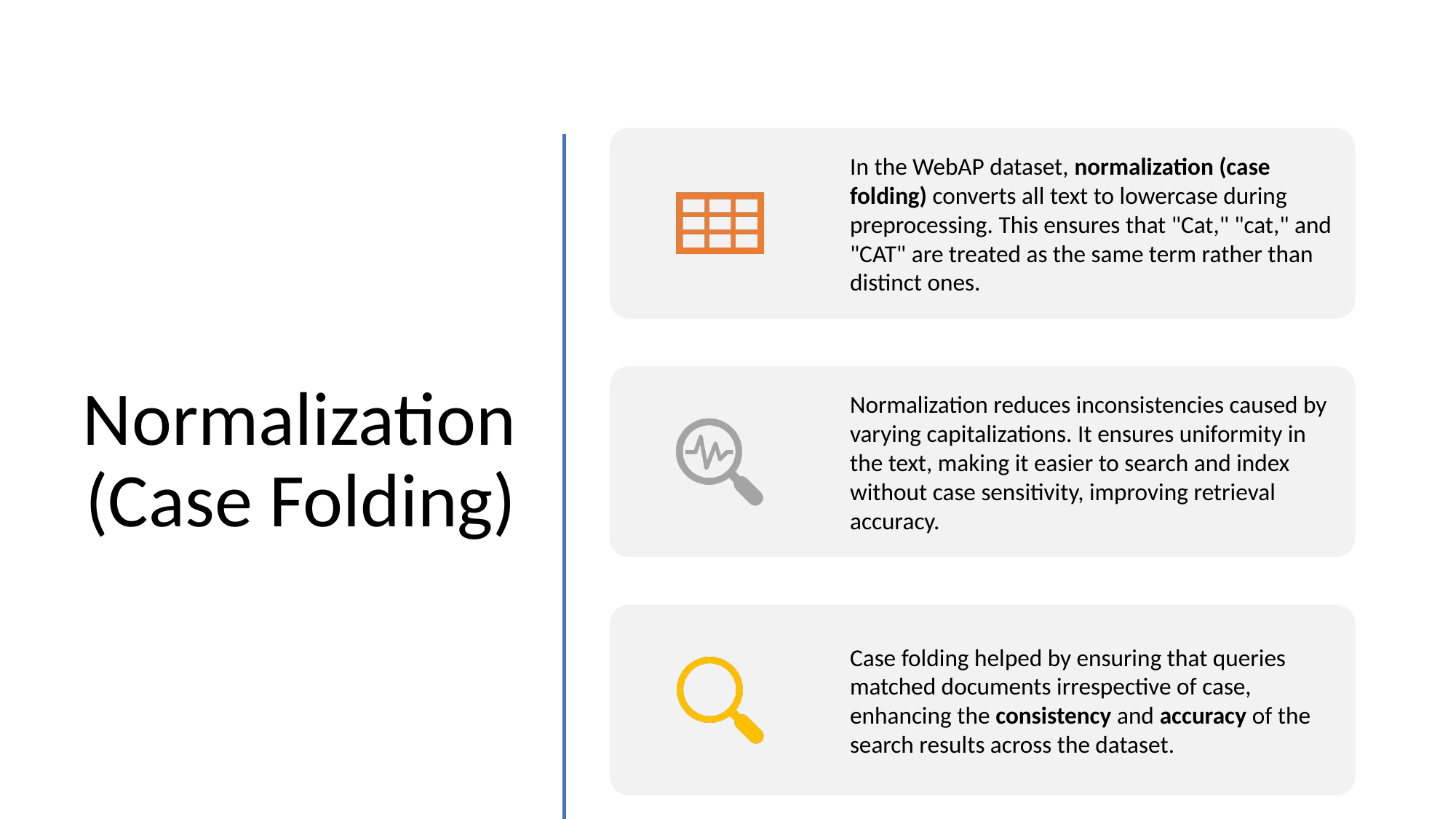

# Normalization (Case Folding)
In the WebAP dataset, normalization (case folding) converts all text to lowercase during preprocessing. This ensures that "Cat," "cat," and "CAT" are treated as the same term rather than distinct ones.
Normalization reduces inconsistencies caused by varying capitalizations. It ensures uniformity in the text, making it easier to search and index without case sensitivity, improving retrieval accuracy.
Case folding helped by ensuring that queries matched documents irrespective of case, enhancing the consistency and accuracy of the search results across the dataset.